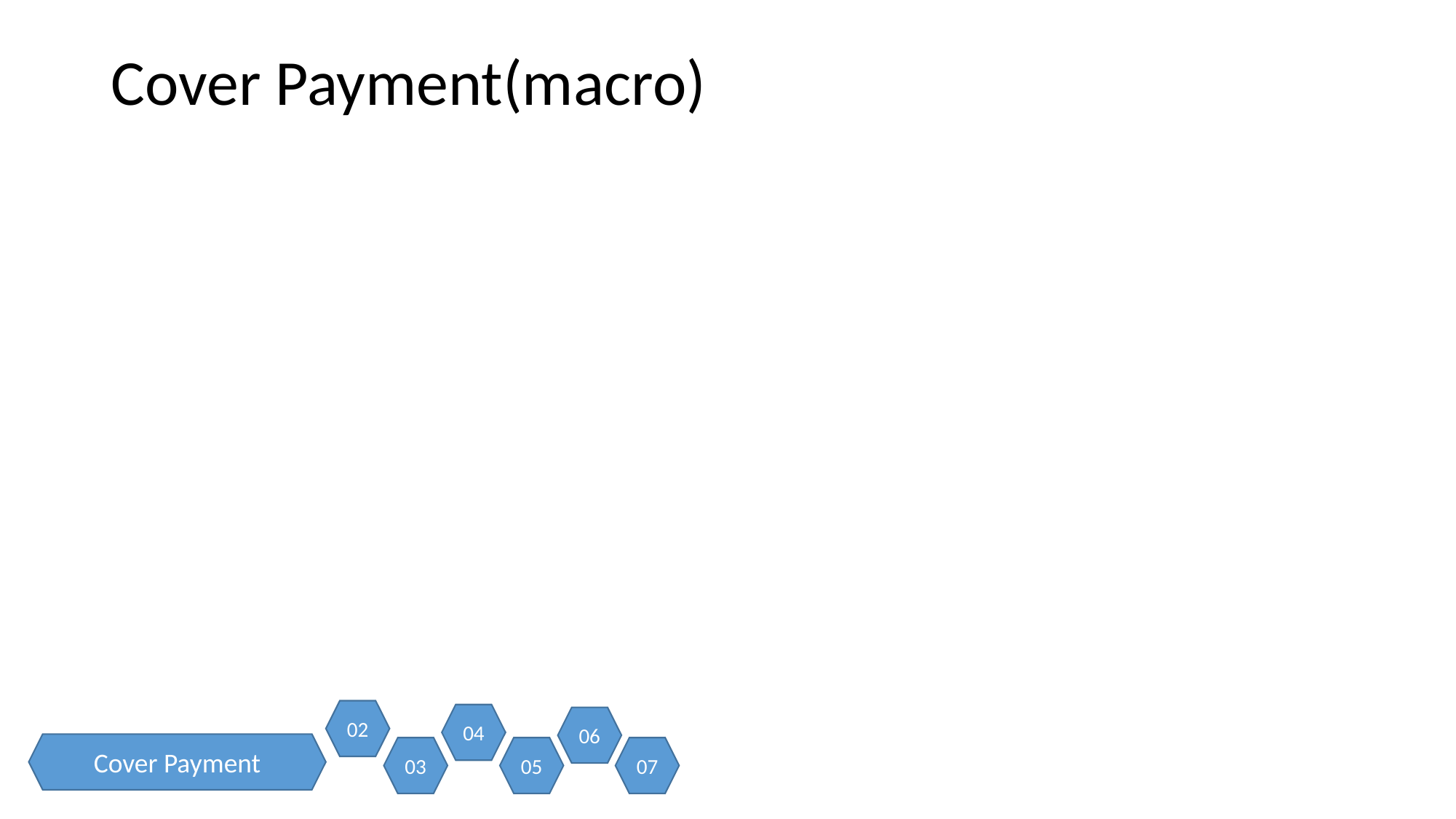

# Cover Payment(macro)
02
04
06
Cover Payment
03
05
07